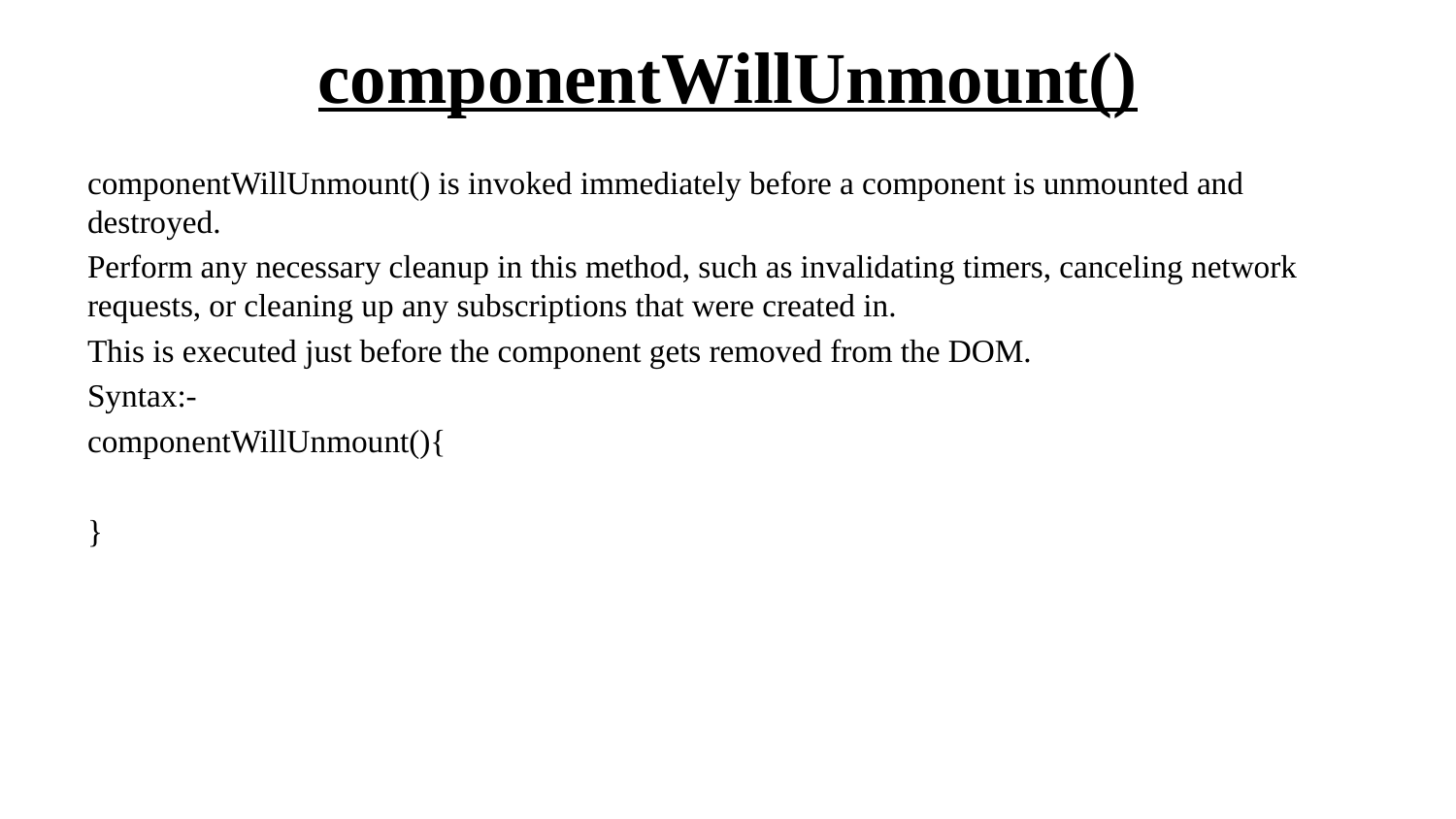

# componentWillUnmount()
componentWillUnmount() is invoked immediately before a component is unmounted and destroyed.
Perform any necessary cleanup in this method, such as invalidating timers, canceling network requests, or cleaning up any subscriptions that were created in.
This is executed just before the component gets removed from the DOM.
Syntax:-
componentWillUnmount(){

}